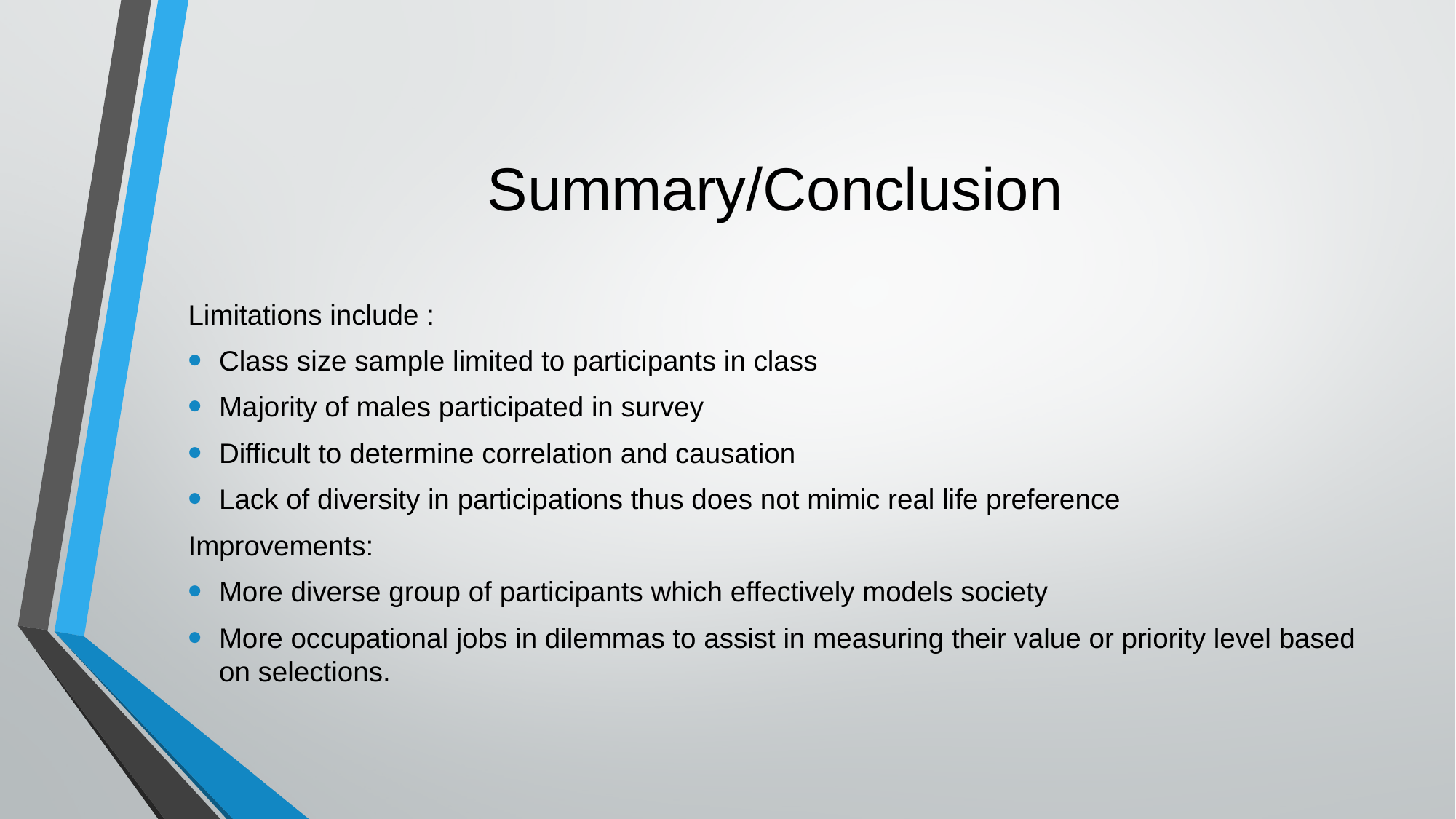

# Summary/Conclusion
Limitations include :
Class size sample limited to participants in class
Majority of males participated in survey
Difficult to determine correlation and causation
Lack of diversity in participations thus does not mimic real life preference
Improvements:
More diverse group of participants which effectively models society
More occupational jobs in dilemmas to assist in measuring their value or priority level based on selections.